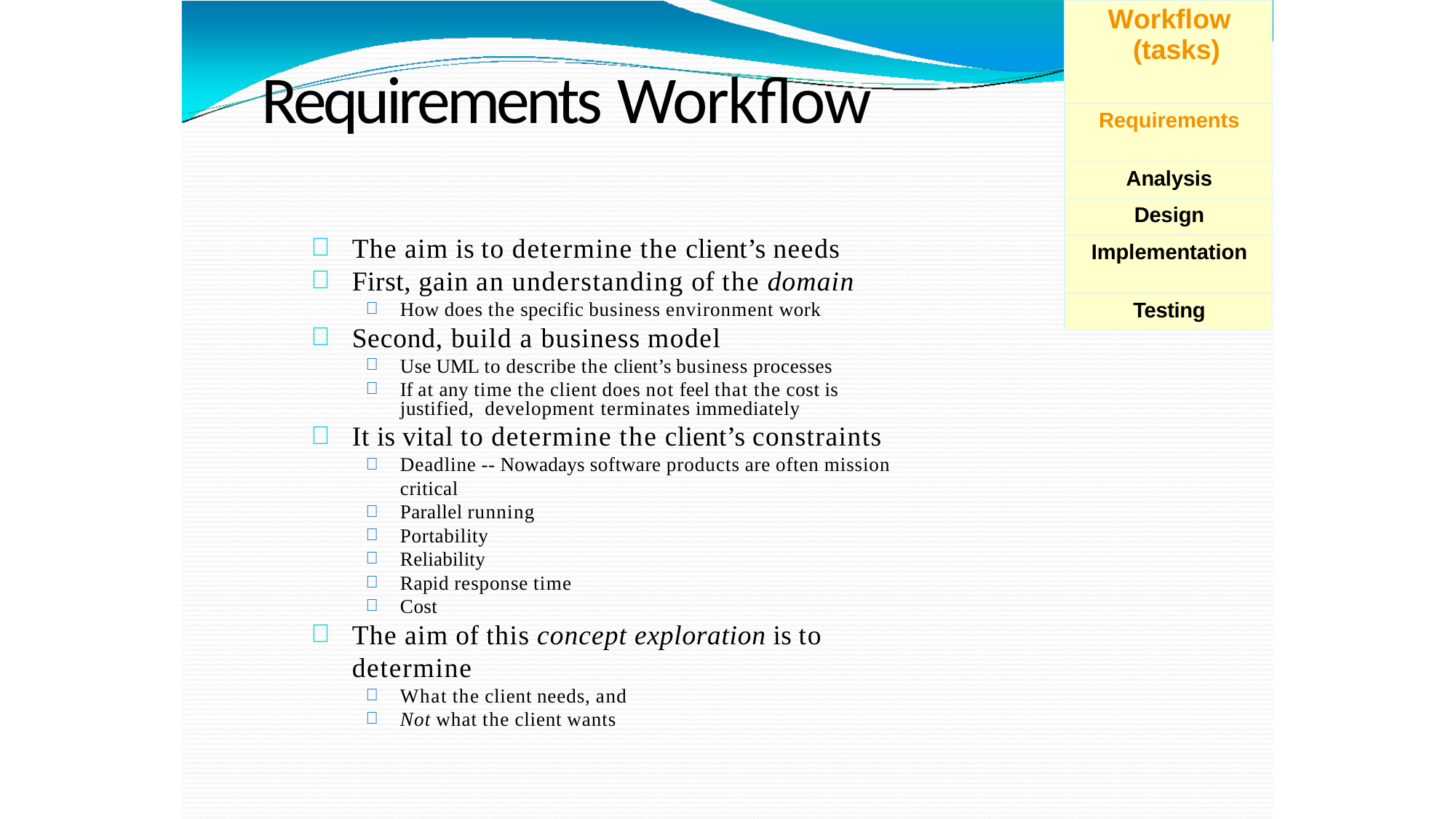

| Workflow (tasks) |
| --- |
| Requirements |
| Analysis |
| Design |
| Implementation |
| Testing |

# Requirements Workflow
The aim is to determine the client’s needs
First, gain an understanding of the domain
How does the specific business environment work
Second, build a business model
Use UML to describe the client’s business processes
If at any time the client does not feel that the cost is justified,  development terminates immediately
It is vital to determine the client’s constraints
Deadline -- Nowadays software products are often mission critical
Parallel running
Portability
Reliability
Rapid response time
Cost
The aim of this concept exploration is to determine
What the client needs, and
Not what the client wants